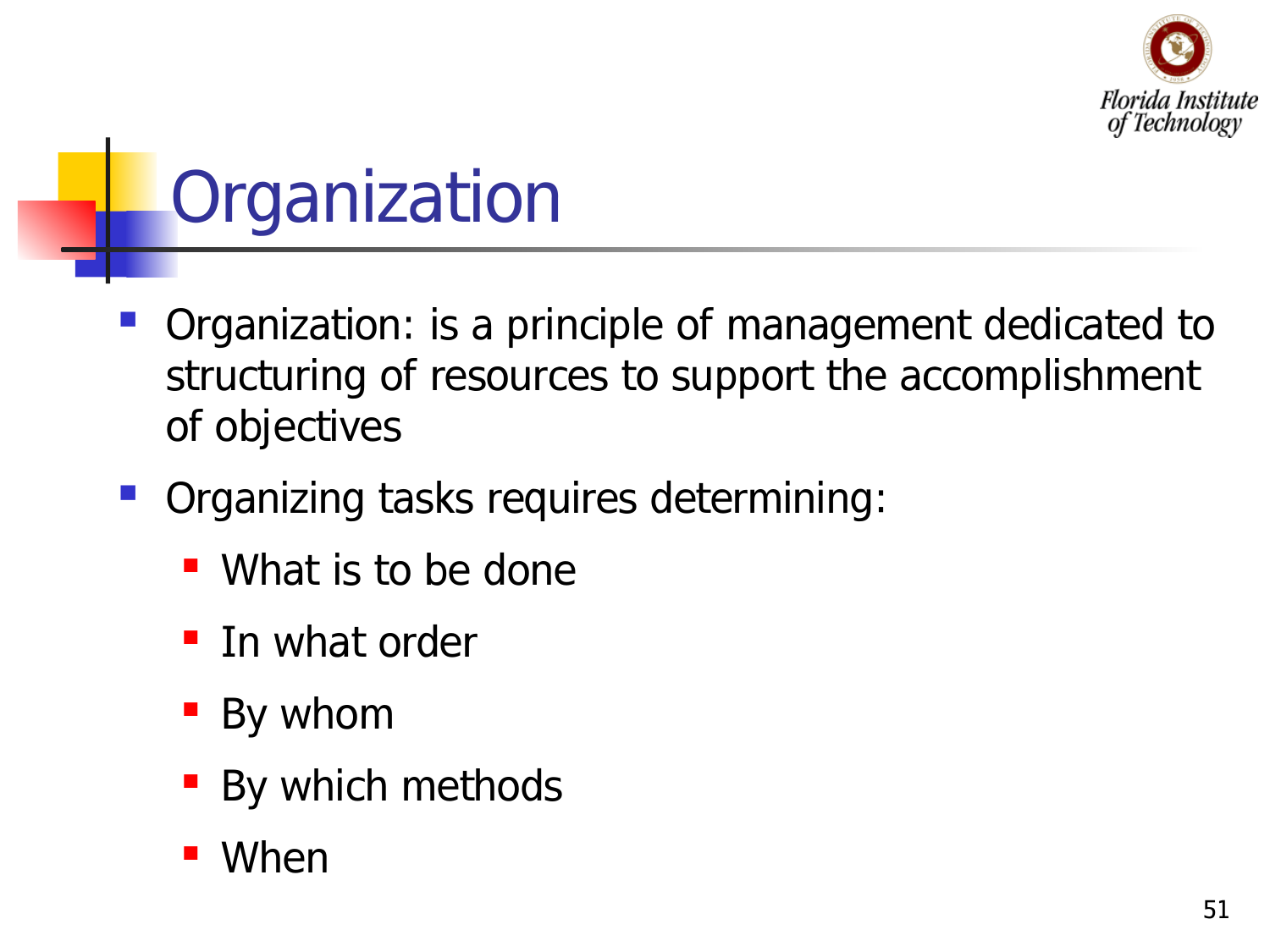

# Organization
Organization: is a principle of management dedicated to structuring of resources to support the accomplishment of objectives
Organizing tasks requires determining:
What is to be done
In what order
By whom
By which methods
When
51